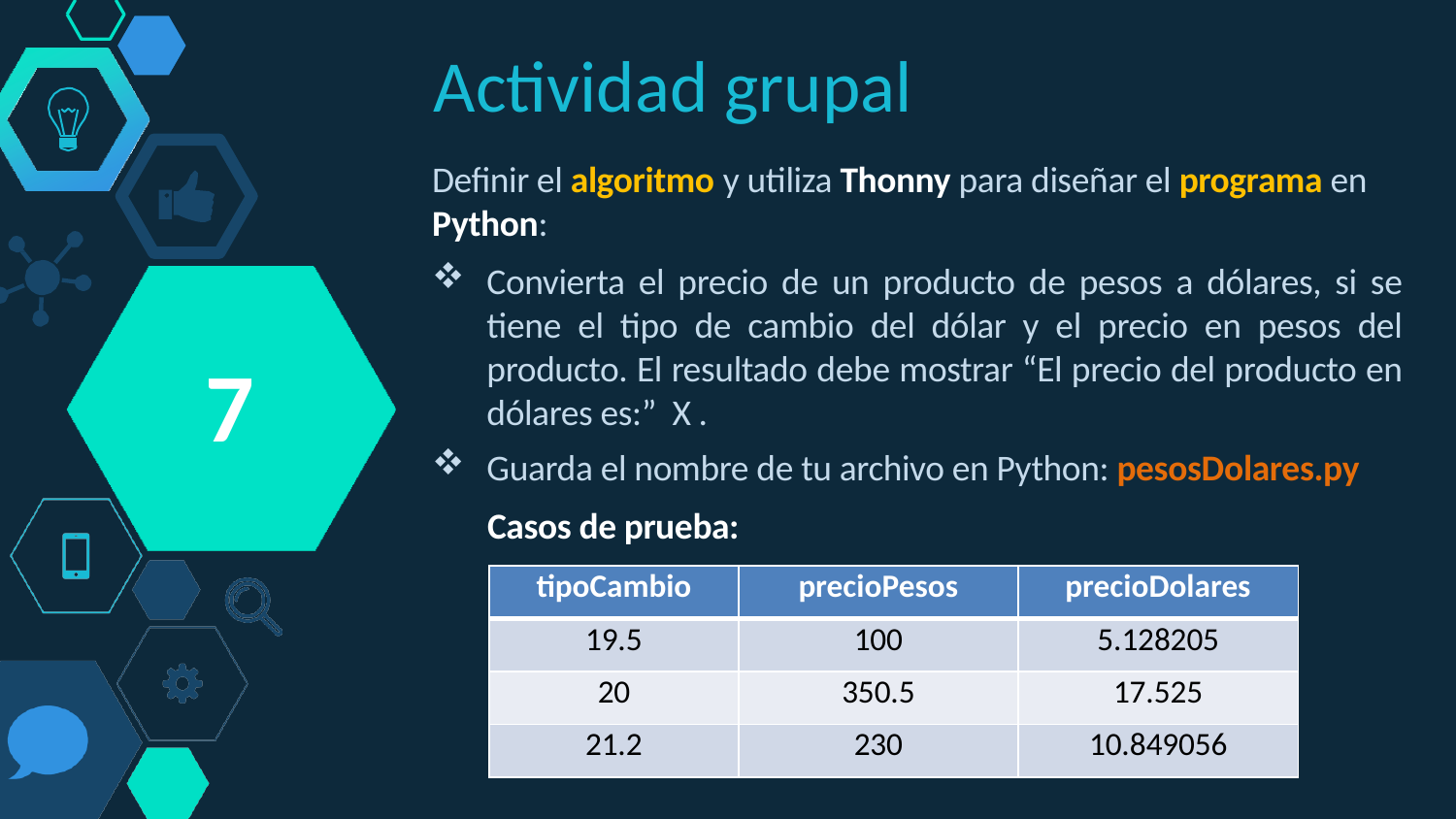

Actividad grupal

Definir el algoritmo y utiliza Thonny para diseñar el programa en Python:

Convierta el precio de un producto de pesos a dólares, si se tiene el tipo de cambio del dólar y el precio en pesos del producto. El resultado debe mostrar “El precio del producto en dólares es:”  X .
Guarda el nombre de tu archivo en Python: pesosDolares.py

7

Casos de prueba:
| tipoCambio | precioPesos | precioDolares |
| --- | --- | --- |
| 19.5 | 100 | 5.128205 |
| 20 | 350.5 | 17.525 |
| 21.2 | 230 | 10.849056 |